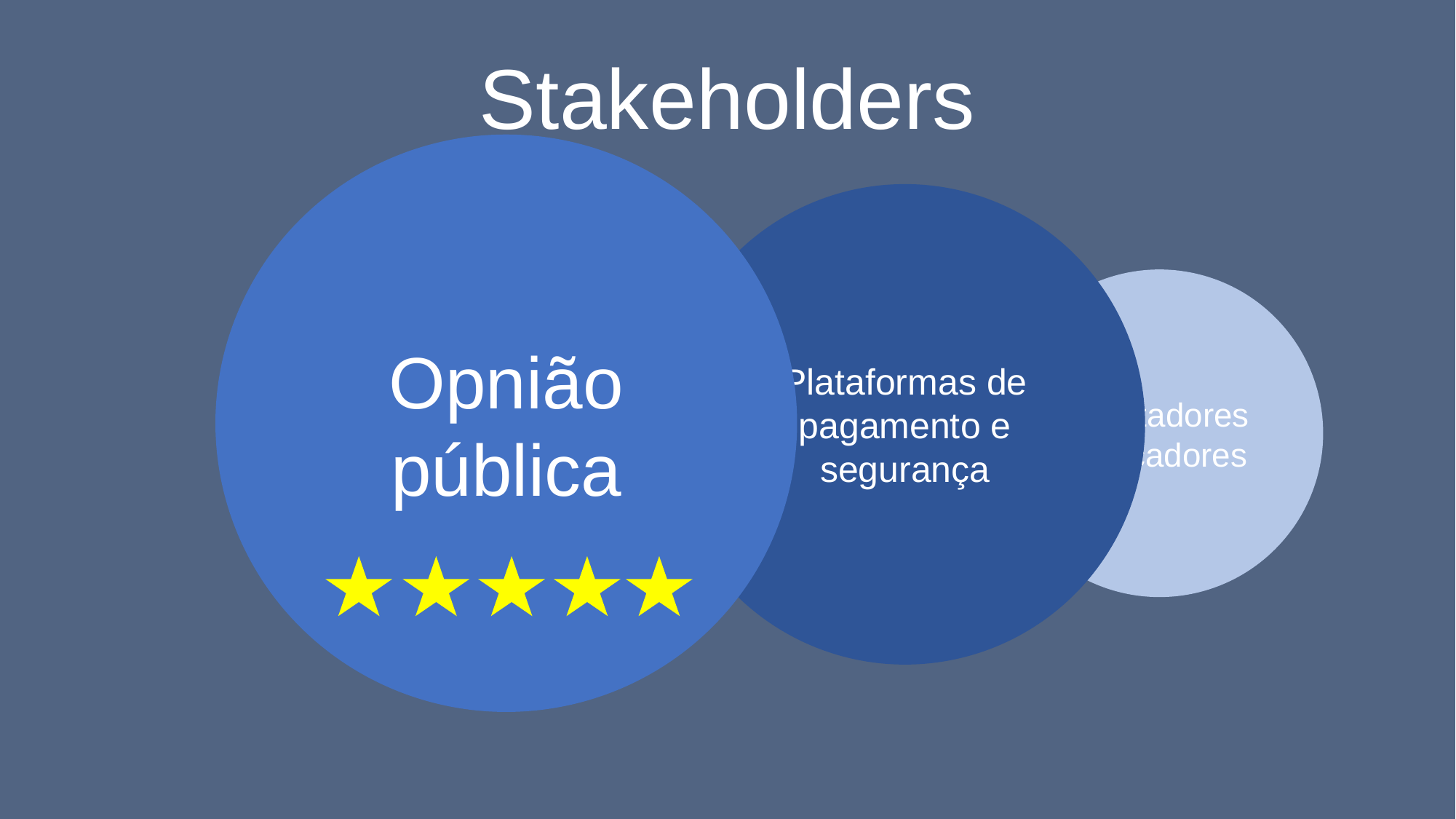

iWork
Stakeholders

Opnião pública
Plataformas de pagamento e segurança
Prestadores
Buscadores